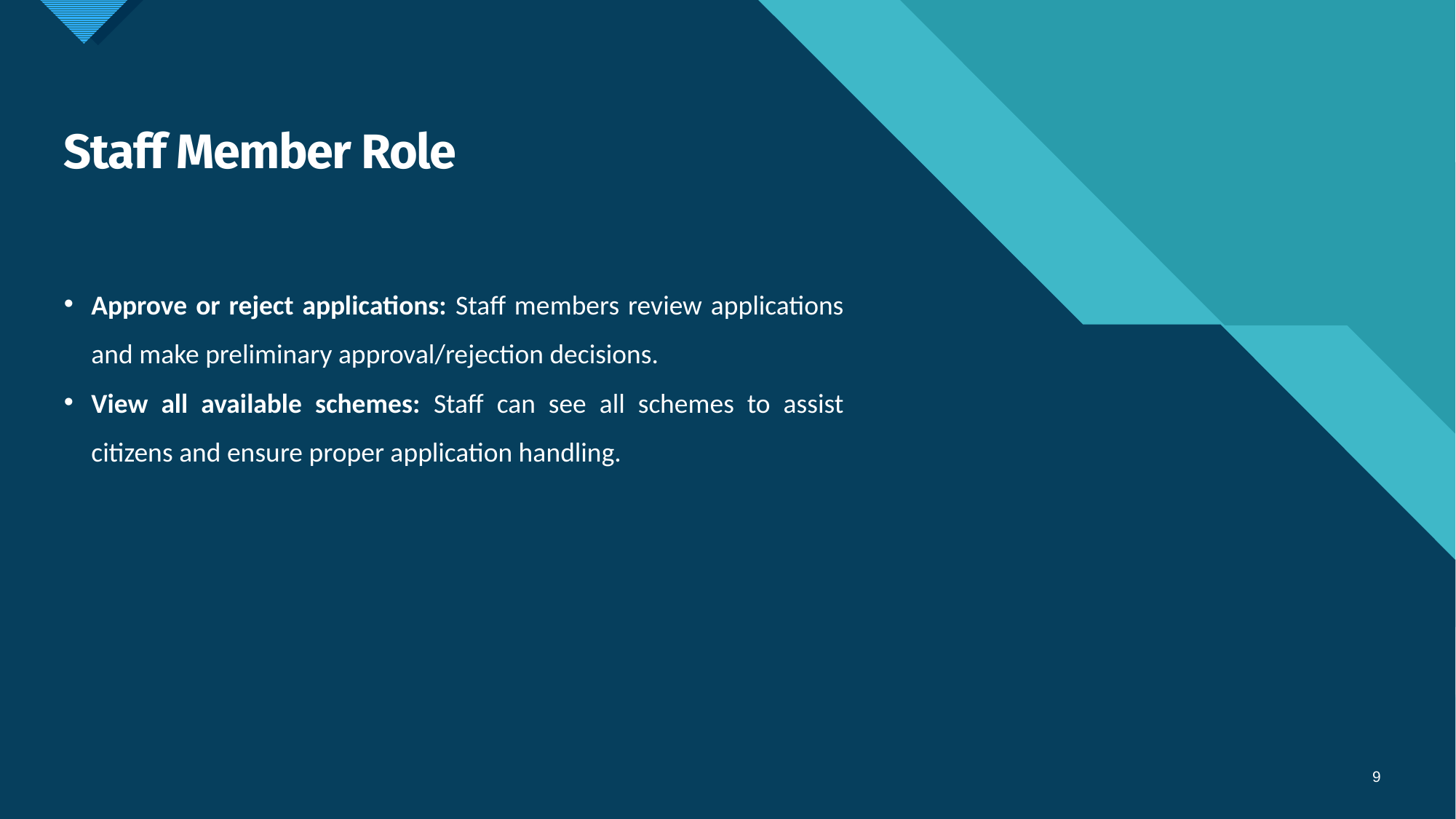

# Staff Member Role
Approve or reject applications: Staff members review applications and make preliminary approval/rejection decisions.
View all available schemes: Staff can see all schemes to assist citizens and ensure proper application handling.

9